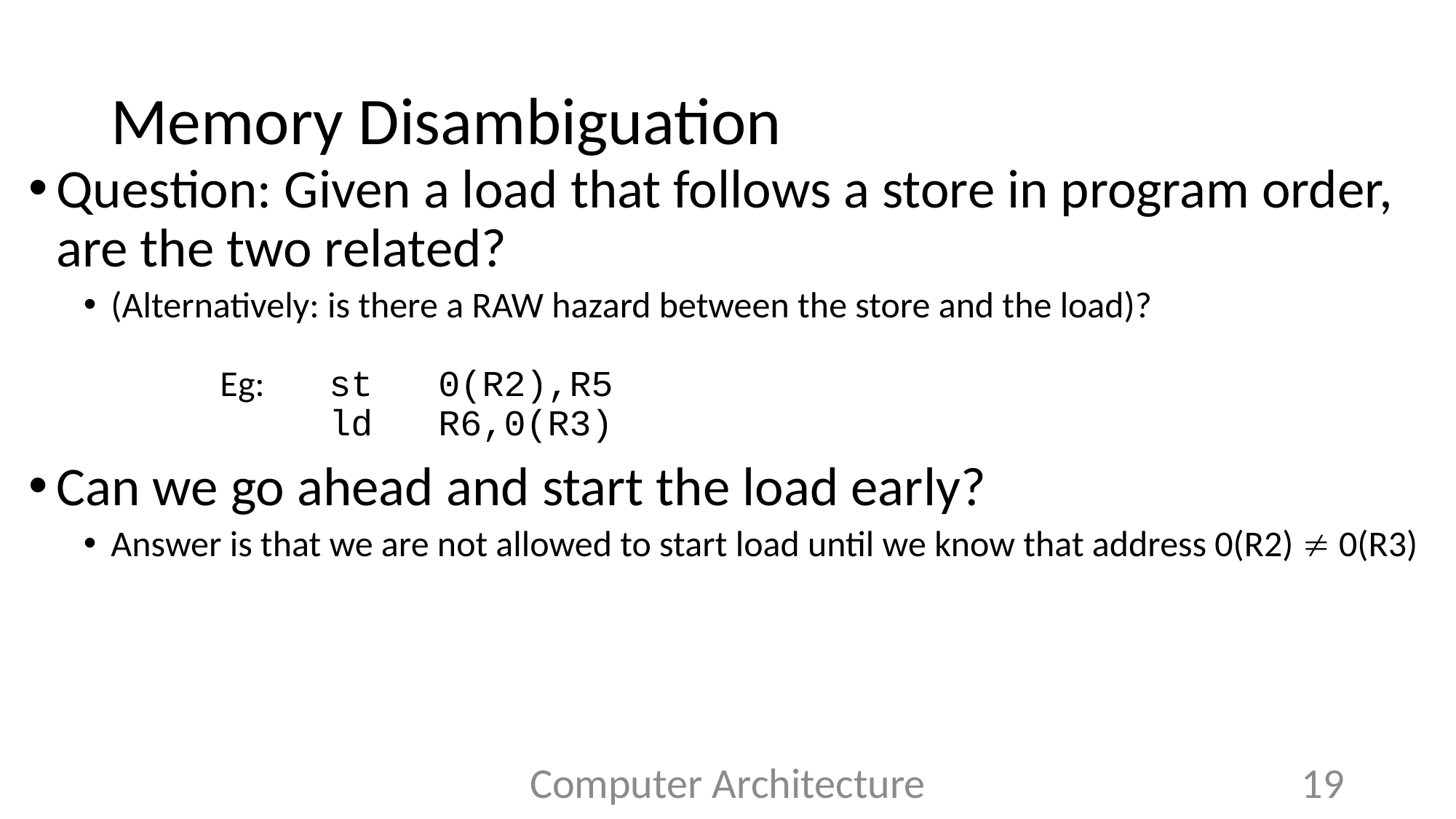

# Memory Disambiguation
Question: Given a load that follows a store in program order, are the two related?
(Alternatively: is there a RAW hazard between the store and the load)?
	Eg:	st	0(R2),R5
	   	ld	R6,0(R3)
Can we go ahead and start the load early?
Answer is that we are not allowed to start load until we know that address 0(R2) ≠ 0(R3)

Computer Architecture
19